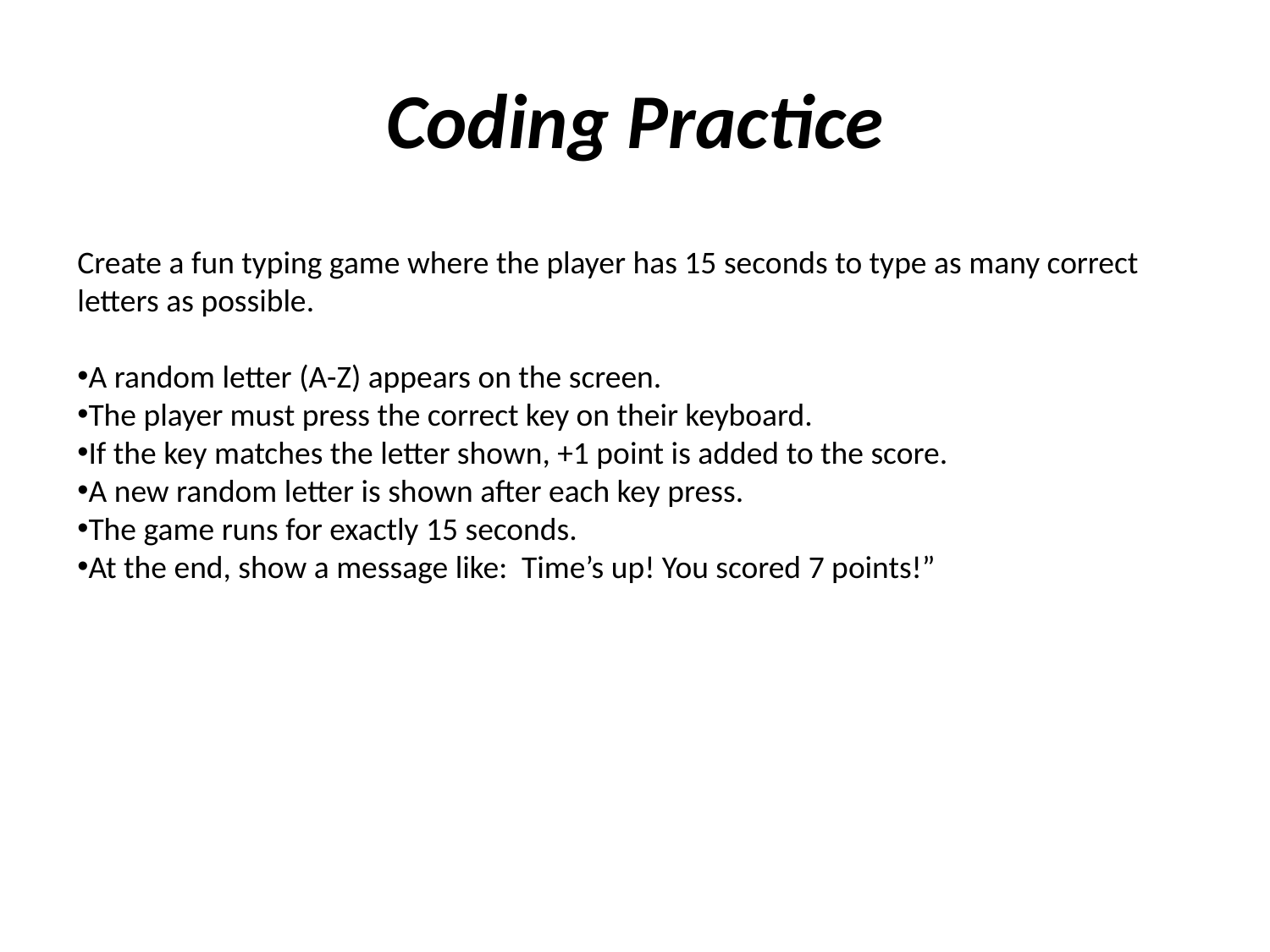

# Coding Practice
Create a fun typing game where the player has 15 seconds to type as many correct letters as possible.

A random letter (A-Z) appears on the screen.
The player must press the correct key on their keyboard.
If the key matches the letter shown, +1 point is added to the score.
A new random letter is shown after each key press.
The game runs for exactly 15 seconds.
At the end, show a message like:  Time’s up! You scored 7 points!”